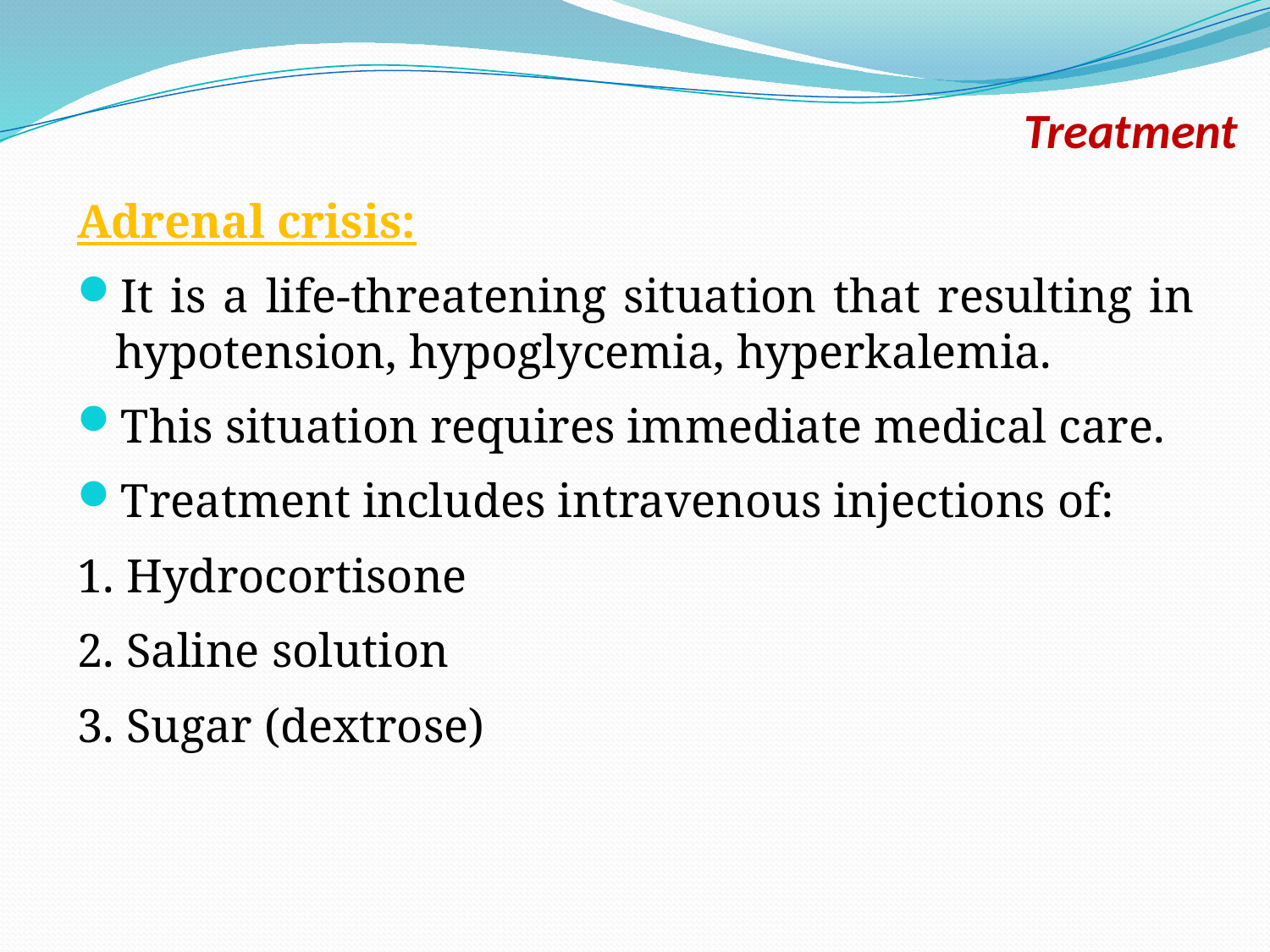

# Treatment
Adrenal crisis:
It is a life-threatening situation that resulting in hypotension, hypoglycemia, hyperkalemia.
This situation requires immediate medical care.
Treatment includes intravenous injections of:
1. Hydrocortisone
2. Saline solution
3. Sugar (dextrose)